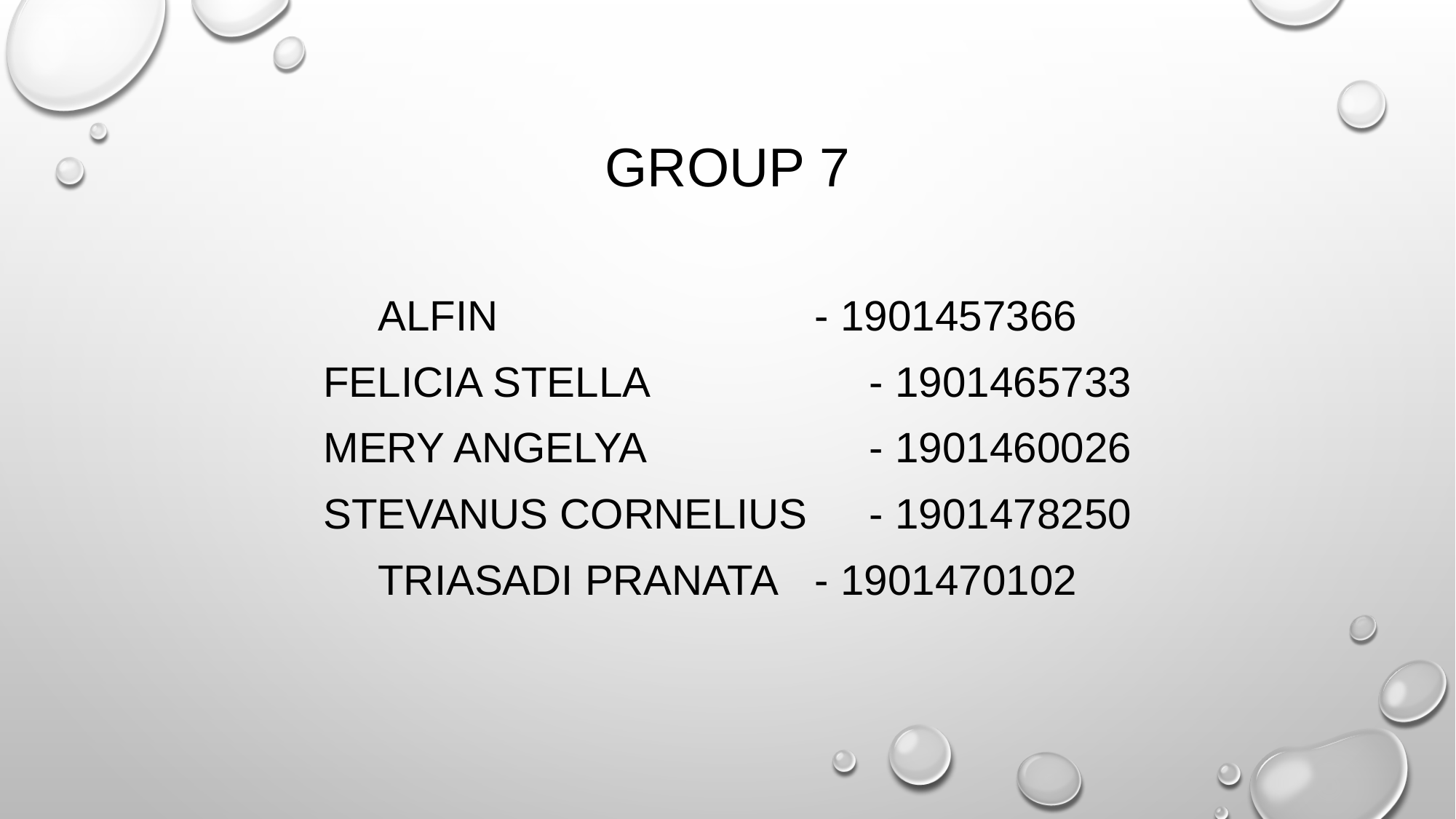

# Group 7
ALFIN 			- 1901457366
FELICIA STELLA 		- 1901465733
MERY ANGELYA 		- 1901460026
STEVANUS CORNELIUS 	- 1901478250
TRIASADI PRANATA 	- 1901470102